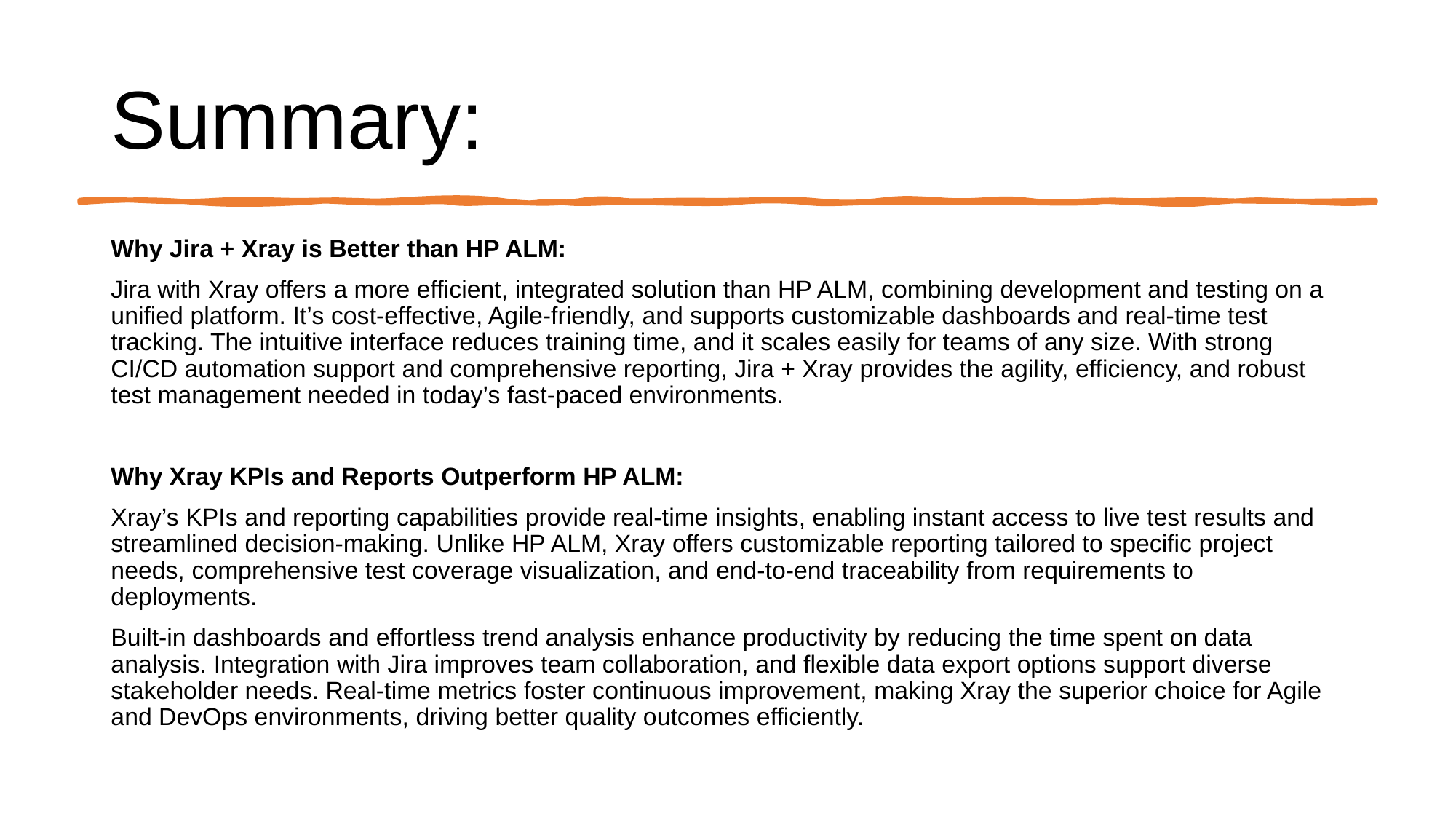

# Summary:

Why Jira + Xray is Better than HP ALM:
Jira with Xray offers a more efficient, integrated solution than HP ALM, combining development and testing on a unified platform. It’s cost-effective, Agile-friendly, and supports customizable dashboards and real-time test tracking. The intuitive interface reduces training time, and it scales easily for teams of any size. With strong CI/CD automation support and comprehensive reporting, Jira + Xray provides the agility, efficiency, and robust test management needed in today’s fast-paced environments.

Why Xray KPIs and Reports Outperform HP ALM:
Xray’s KPIs and reporting capabilities provide real-time insights, enabling instant access to live test results and streamlined decision-making. Unlike HP ALM, Xray offers customizable reporting tailored to specific project needs, comprehensive test coverage visualization, and end-to-end traceability from requirements to deployments.
Built-in dashboards and effortless trend analysis enhance productivity by reducing the time spent on data analysis. Integration with Jira improves team collaboration, and flexible data export options support diverse stakeholder needs. Real-time metrics foster continuous improvement, making Xray the superior choice for Agile and DevOps environments, driving better quality outcomes efficiently.